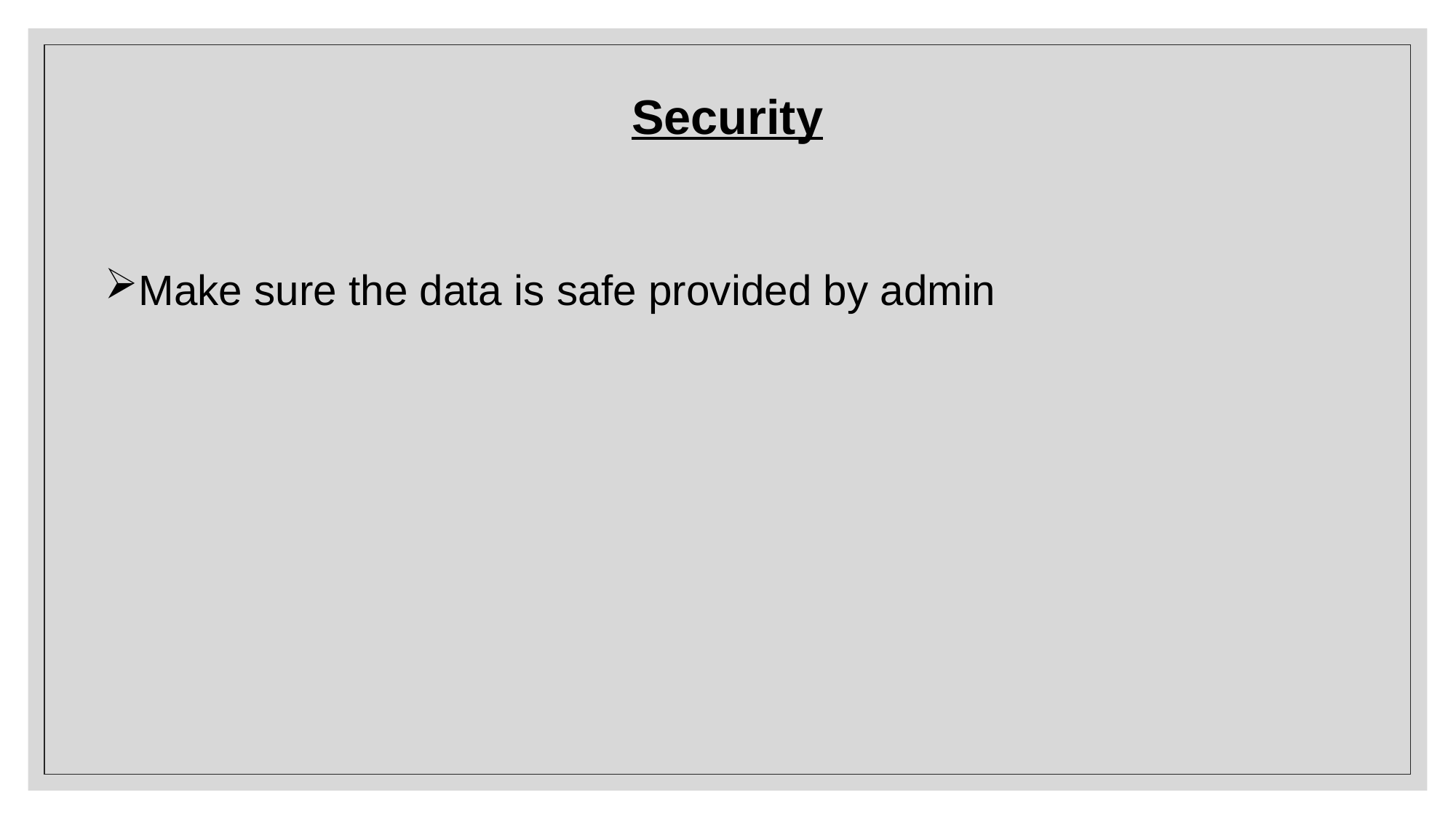

Security
Make sure the data is safe provided by admin